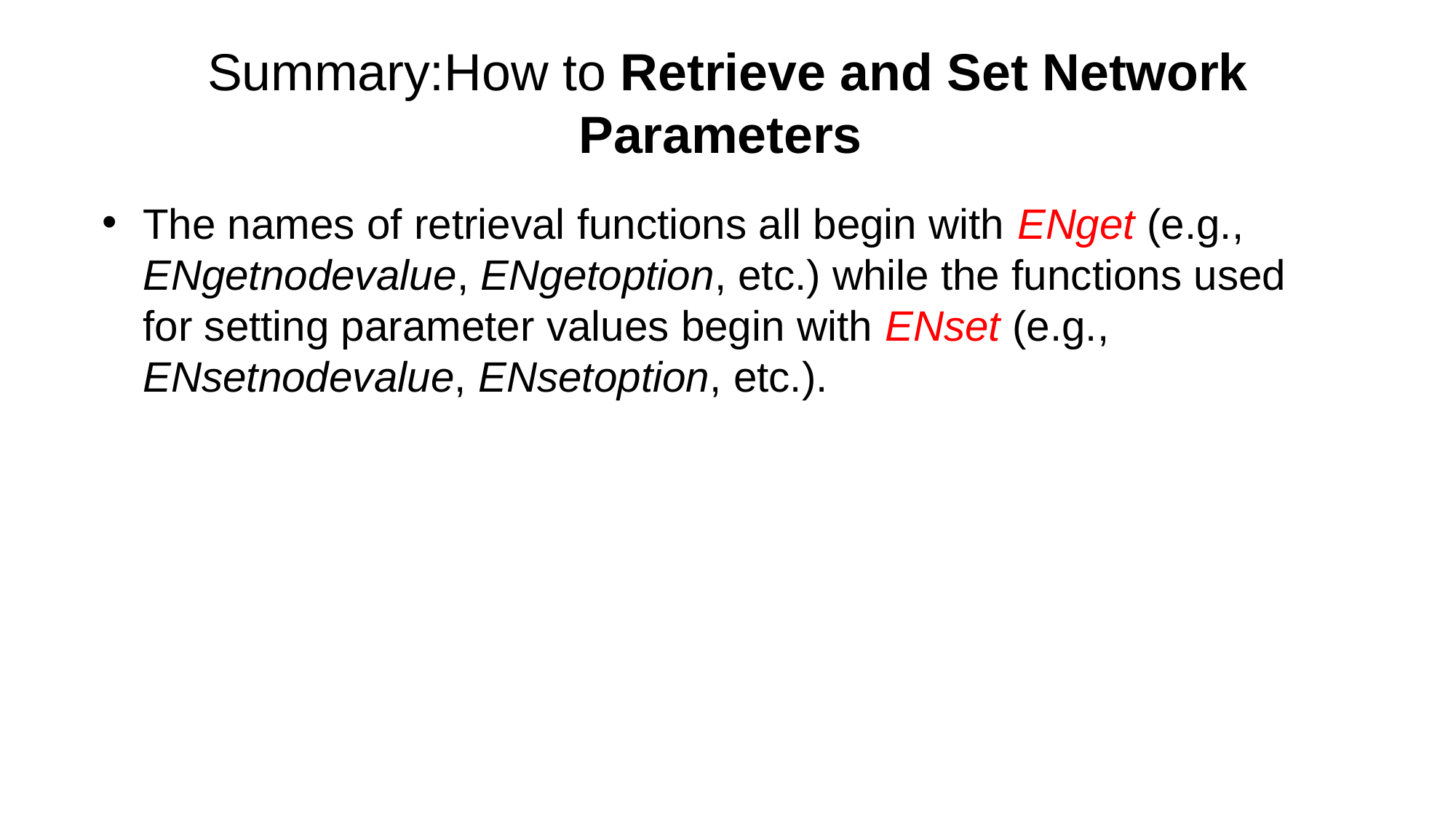

# Summary:How to Retrieve and Set Network Parameters
The names of retrieval functions all begin with ENget (e.g., ENgetnodevalue, ENgetoption, etc.) while the functions used for setting parameter values begin with ENset (e.g., ENsetnodevalue, ENsetoption, etc.).